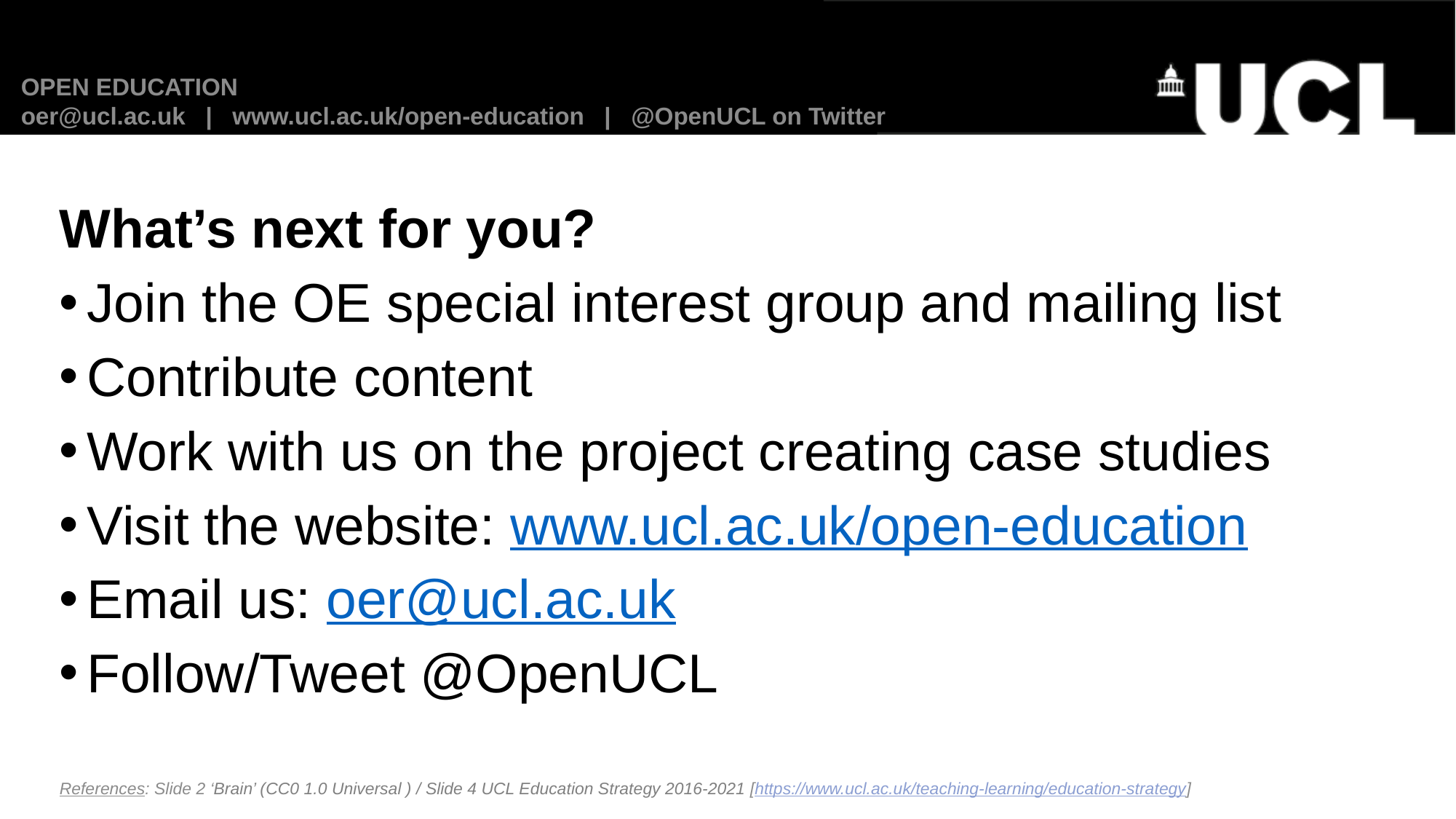

OPEN EDUCATION
oer@ucl.ac.uk   |   www.ucl.ac.uk/open-education   |   @OpenUCL on Twitter
What’s next for you?
Join the OE special interest group and mailing list
Contribute content
Work with us on the project creating case studies
Visit the website: www.ucl.ac.uk/open-education
Email us: oer@ucl.ac.uk
Follow/Tweet @OpenUCL

References: Slide 2 ‘Brain’ (CC0 1.0 Universal ) / Slide 4 UCL Education Strategy 2016-2021 [https://www.ucl.ac.uk/teaching-learning/education-strategy]